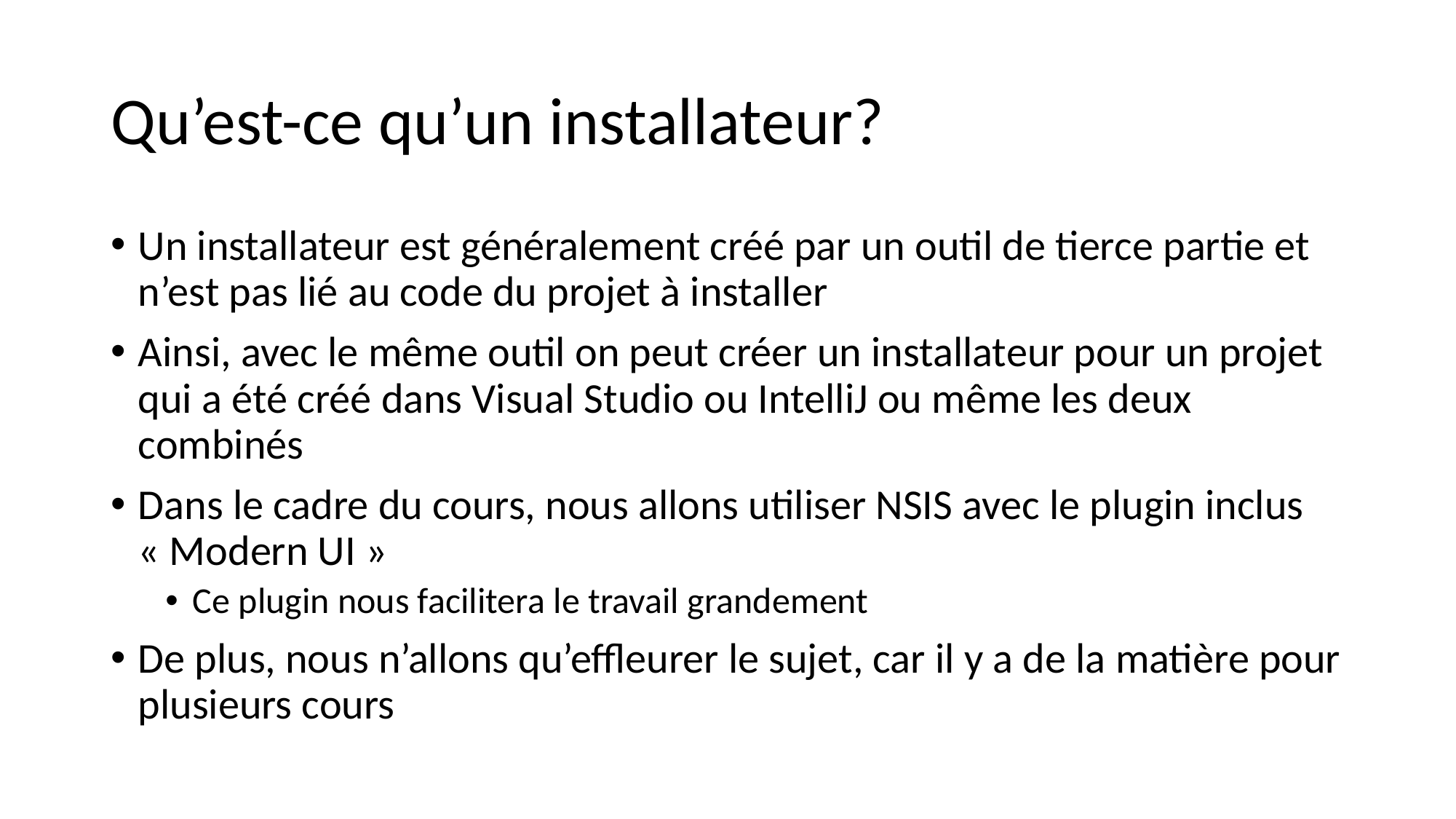

# Qu’est-ce qu’un installateur?
Un installateur est généralement créé par un outil de tierce partie et n’est pas lié au code du projet à installer
Ainsi, avec le même outil on peut créer un installateur pour un projet qui a été créé dans Visual Studio ou IntelliJ ou même les deux combinés
Dans le cadre du cours, nous allons utiliser NSIS avec le plugin inclus « Modern UI »
Ce plugin nous facilitera le travail grandement
De plus, nous n’allons qu’effleurer le sujet, car il y a de la matière pour plusieurs cours